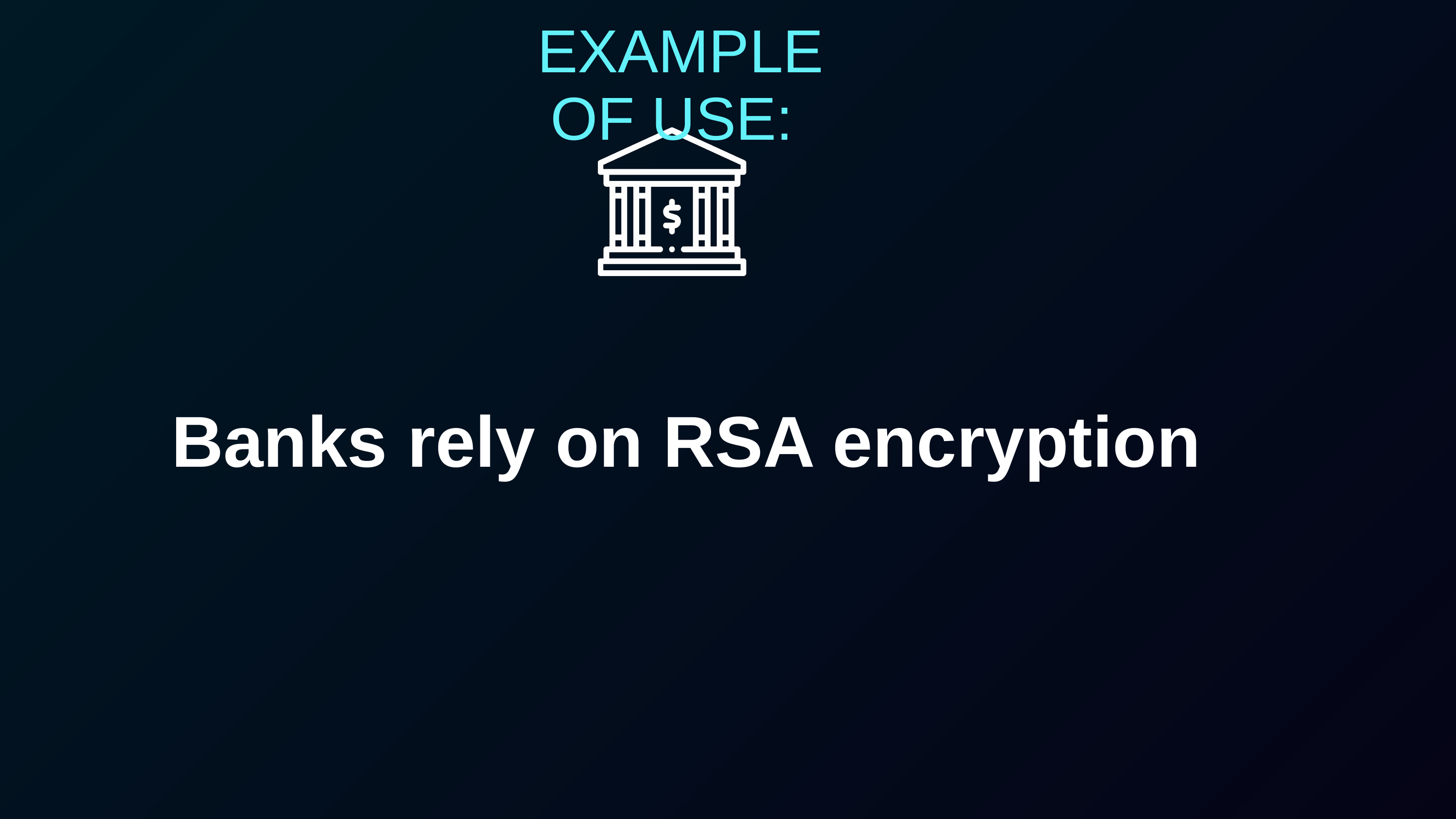

EXAMPLE OF USE:

Banks rely on RSA encryption